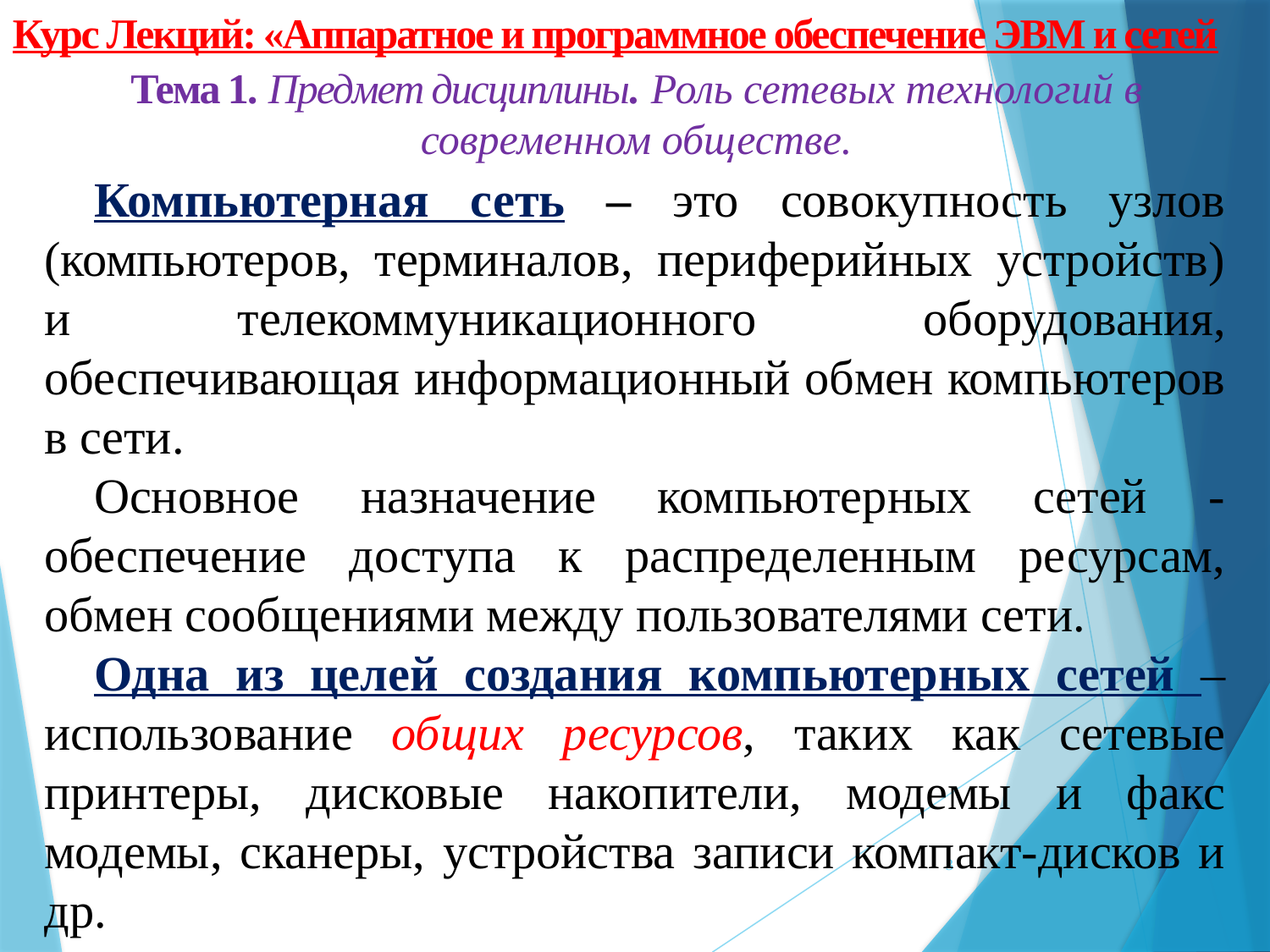

Курс Лекций: «Аппаратное и программное обеспечение ЭВМ и сетей
Тема 1. Предмет дисциплины. Роль сетевых технологий в современном обществе.
Компьютерная сеть – это совокупность узлов (компьютеров, терминалов, периферийных устройств) и телекоммуникационного оборудования, обеспечивающая информационный обмен компьютеров в сети.
Основное назначение компьютерных сетей - обеспечение доступа к распределенным ресурсам, обмен сообщениями между пользователями сети.
Одна из целей создания компьютерных сетей – использование общих ресурсов, таких как сетевые принтеры, дисковые накопители, модемы и факс модемы, сканеры, устройства записи компакт-дисков и др.
3